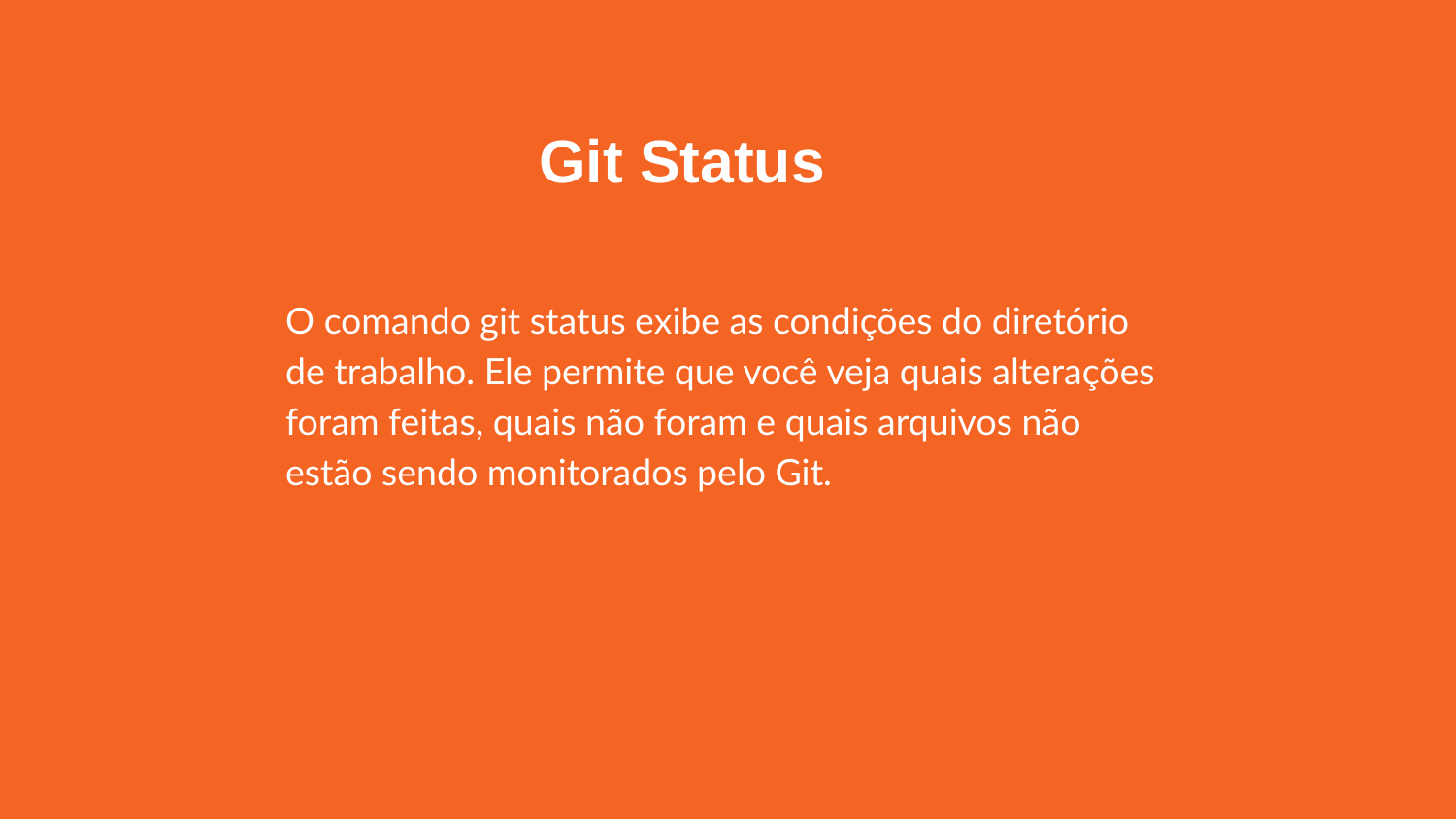

Git Status
O comando git status exibe as condições do diretório de trabalho. Ele permite que você veja quais alterações foram feitas, quais não foram e quais arquivos não estão sendo monitorados pelo Git.